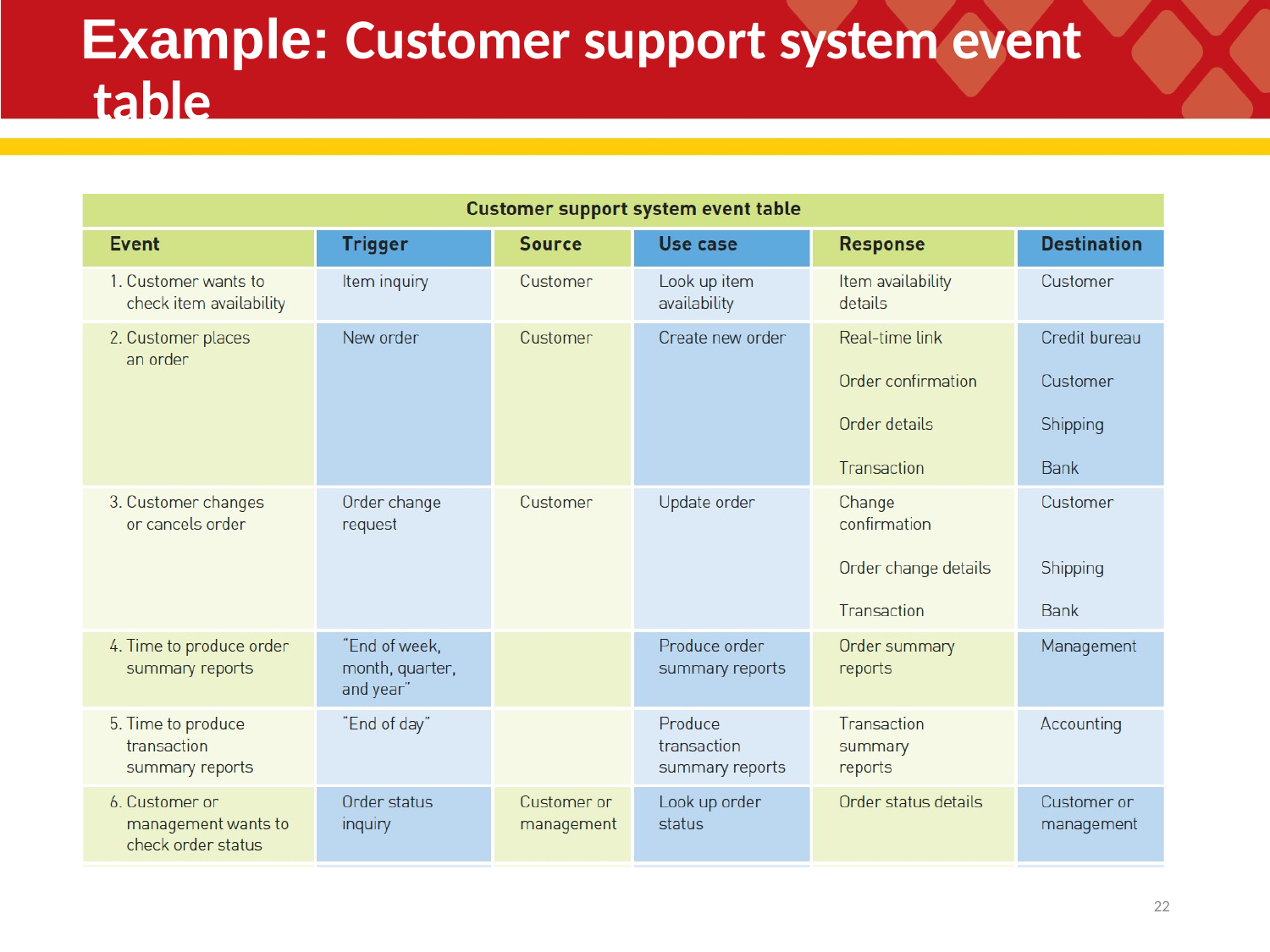

# Example: Customer support system event  table

22